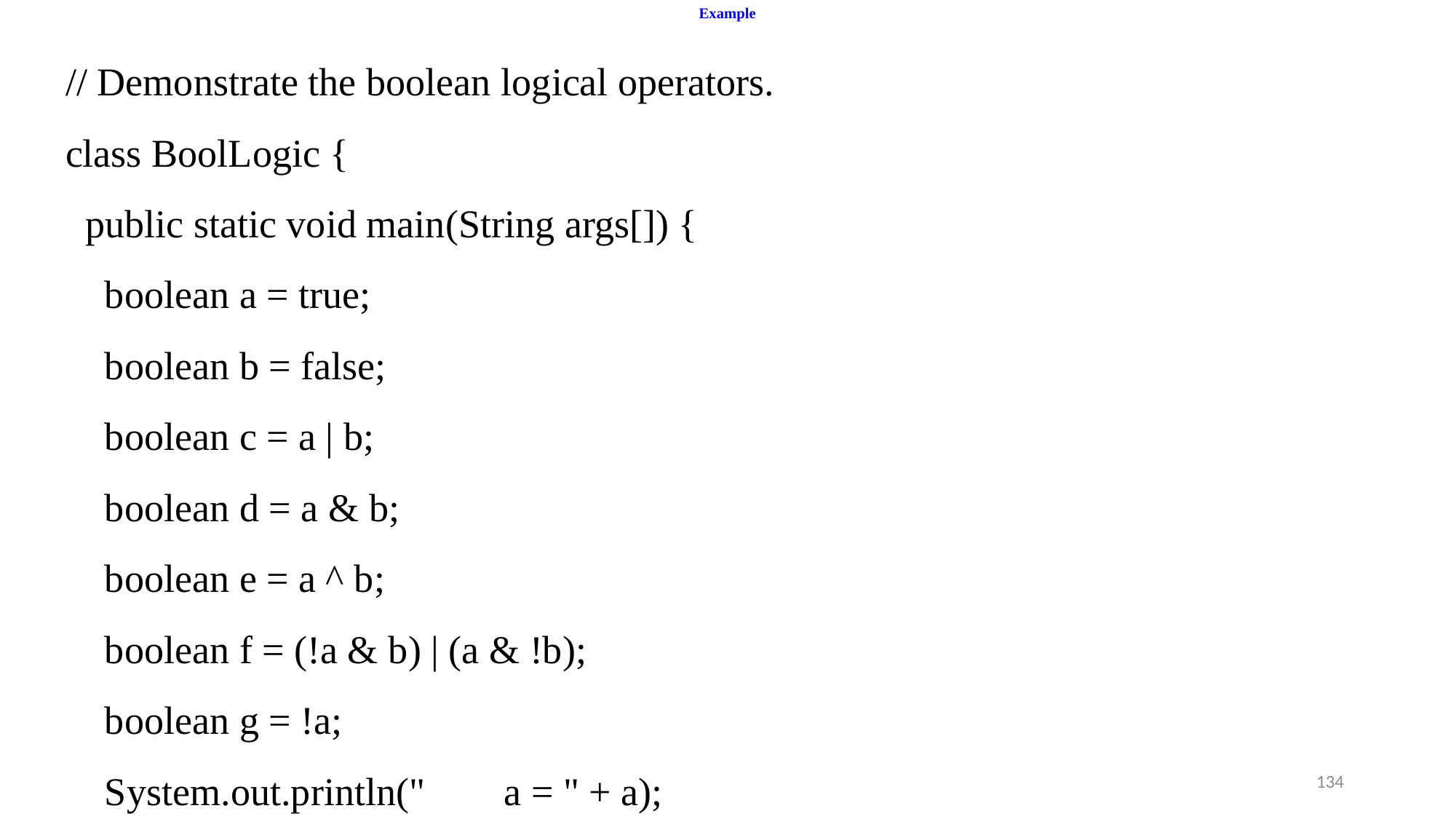

# Example
// Demonstrate the boolean logical operators.
class BoolLogic {
  public static void main(String args[]) {
    boolean a = true;
    boolean b = false;
    boolean c = a | b;
    boolean d = a & b;
    boolean e = a ^ b;
    boolean f = (!a & b) | (a & !b);
    boolean g = !a;
    System.out.println("        a = " + a);

134